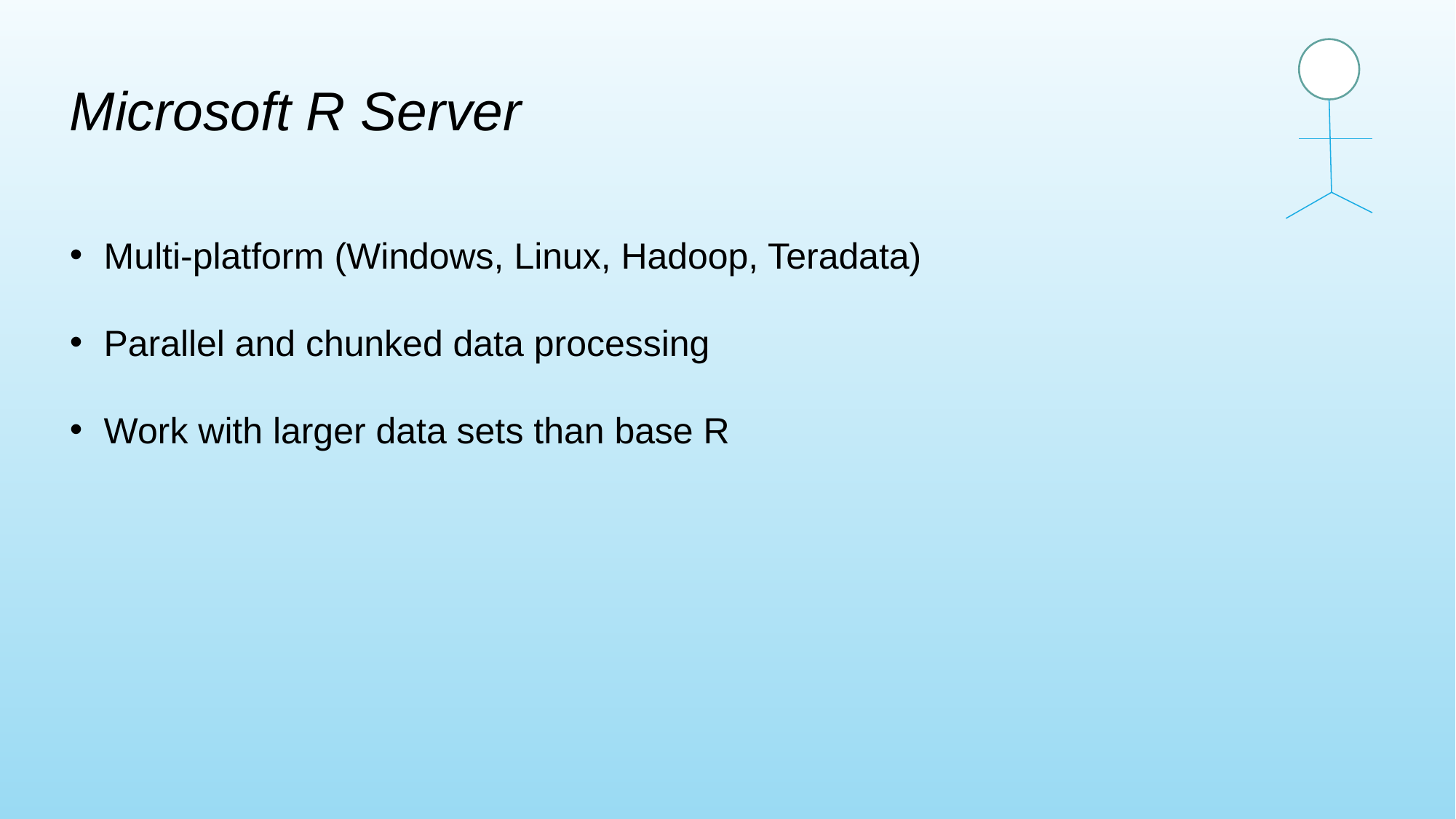

Microsoft R Server
Multi-platform (Windows, Linux, Hadoop, Teradata)
Parallel and chunked data processing
Work with larger data sets than base R